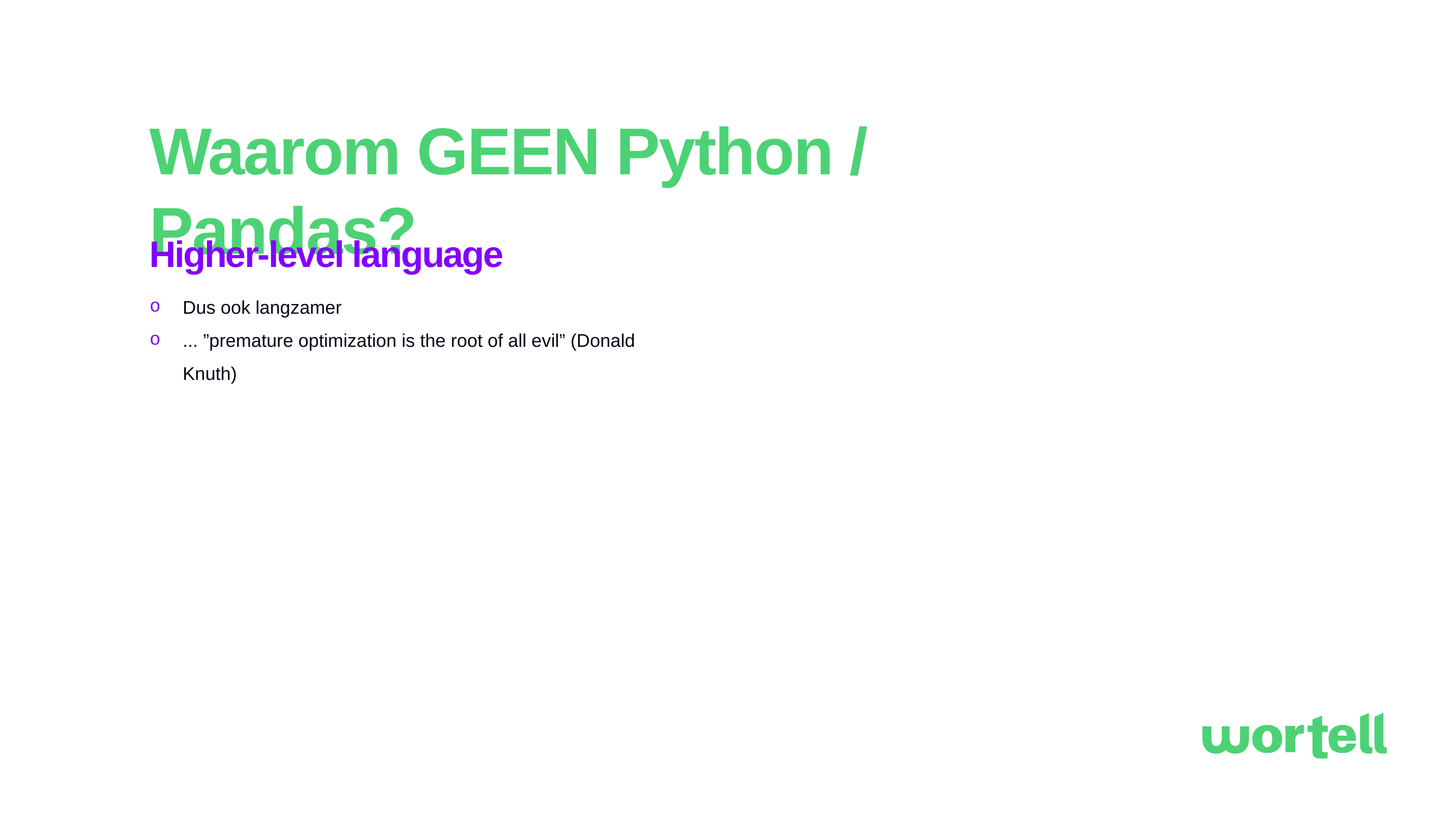

# Waarom GEEN Python / Pandas?

Higher-level language
Dus ook langzamer
... ”premature optimization is the root of all evil” (Donald Knuth)